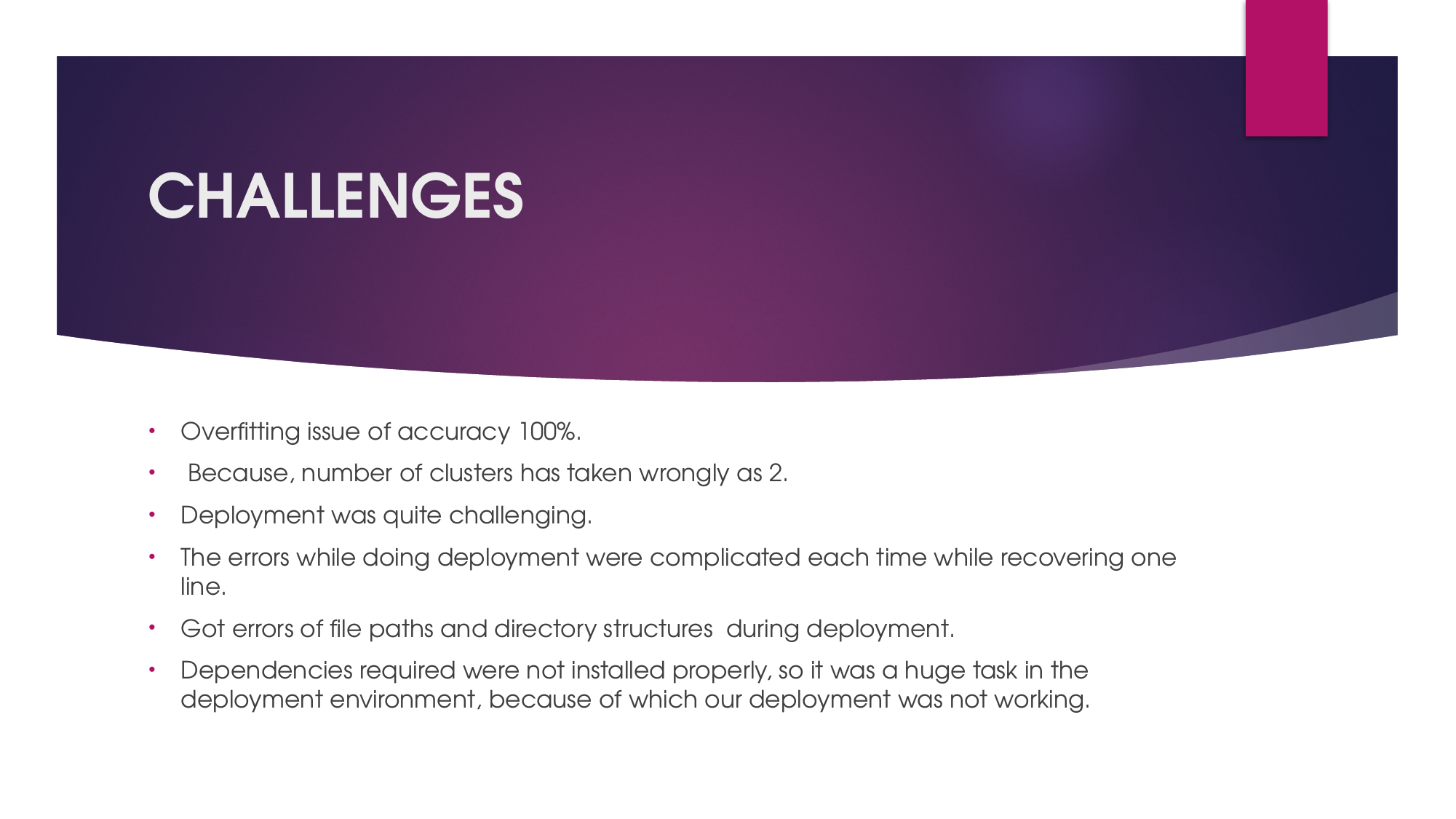

# CHALLENGES
Overfitting issue of accuracy 100%.
 Because, number of clusters has taken wrongly as 2.
Deployment was quite challenging.
The errors while doing deployment were complicated each time while recovering one line.
Got errors of file paths and directory structures  during deployment.
Dependencies required were not installed properly, so it was a huge task in the deployment environment, because of which our deployment was not working.